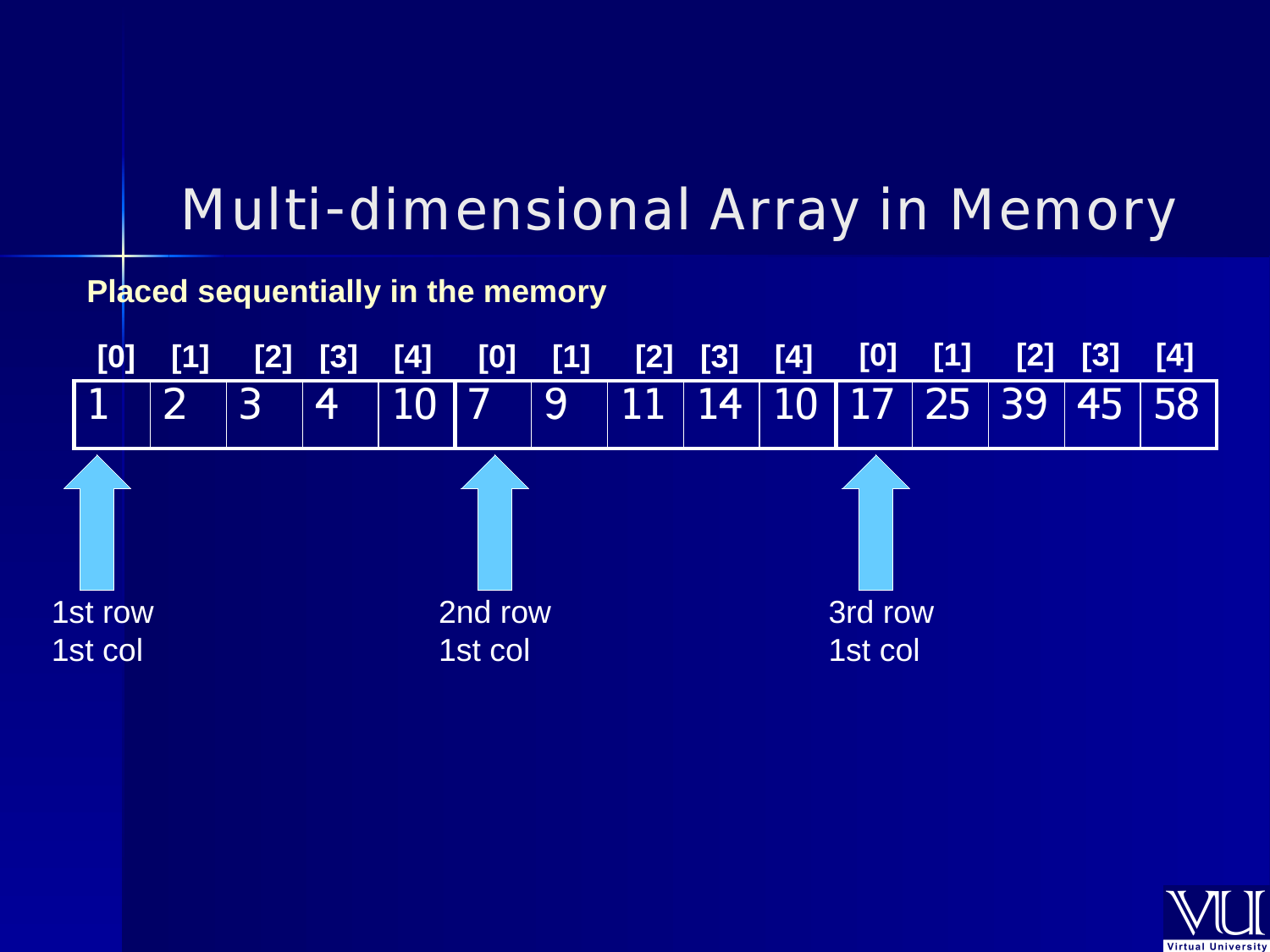

Multi-dimensional Array in Memory
Placed sequentially in the memory

[0]    [1]     [2]   [3]    [4]
[0]    [1]     [2]   [3]    [4]
[0]    [1]     [2]   [3]    [4]
| 1 | 2 | 3 | 4 | 10 |
| --- | --- | --- | --- | --- |
| 7 | 9 | 11 | 14 | 10 |
| --- | --- | --- | --- | --- |
| 17 | 25 | 39 | 45 | 58 |
| --- | --- | --- | --- | --- |

1st row
1st col
2nd row
1st col
3rd row
1st col